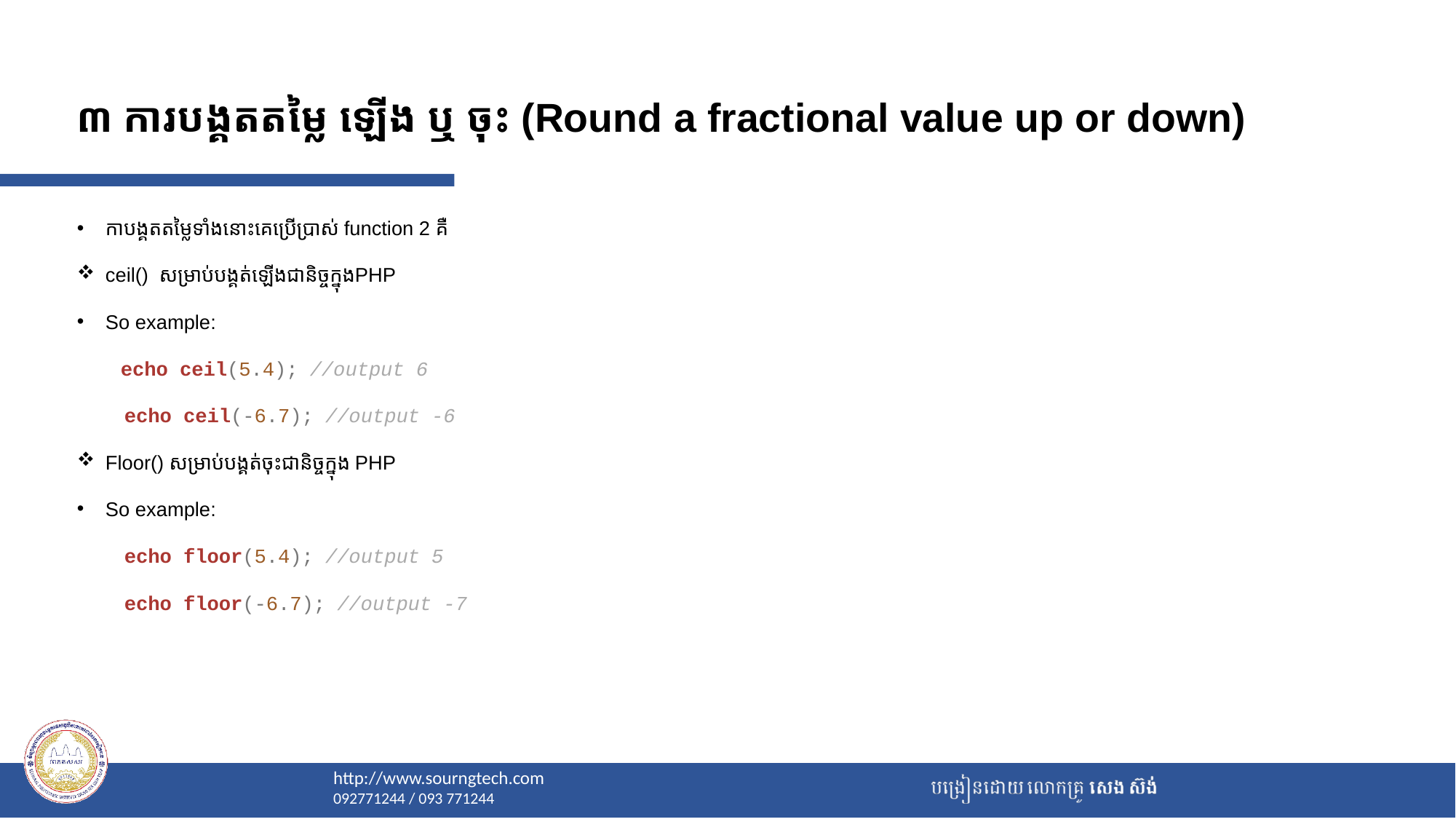

# ៣ ការបង្គតតម្លៃ ឡើង ឬ ចុះ (Round a fractional value up or down)
កាបង្គតតម្លៃទាំងនោះគេប្រើប្រាស់ function 2 គឺ
ceil()  សម្រាប់បង្គត់ឡើងជានិច្ចក្នុង​PHP
So example:
    echo ceil(5.4); //output 6
    echo ceil(-6.7); //output -6
Floor() សម្រាប់បង្គត់ចុះជានិច្ច​ក្នុង PHP
So example:
    echo floor(5.4); //output 5
    echo floor(-6.7); //output -7